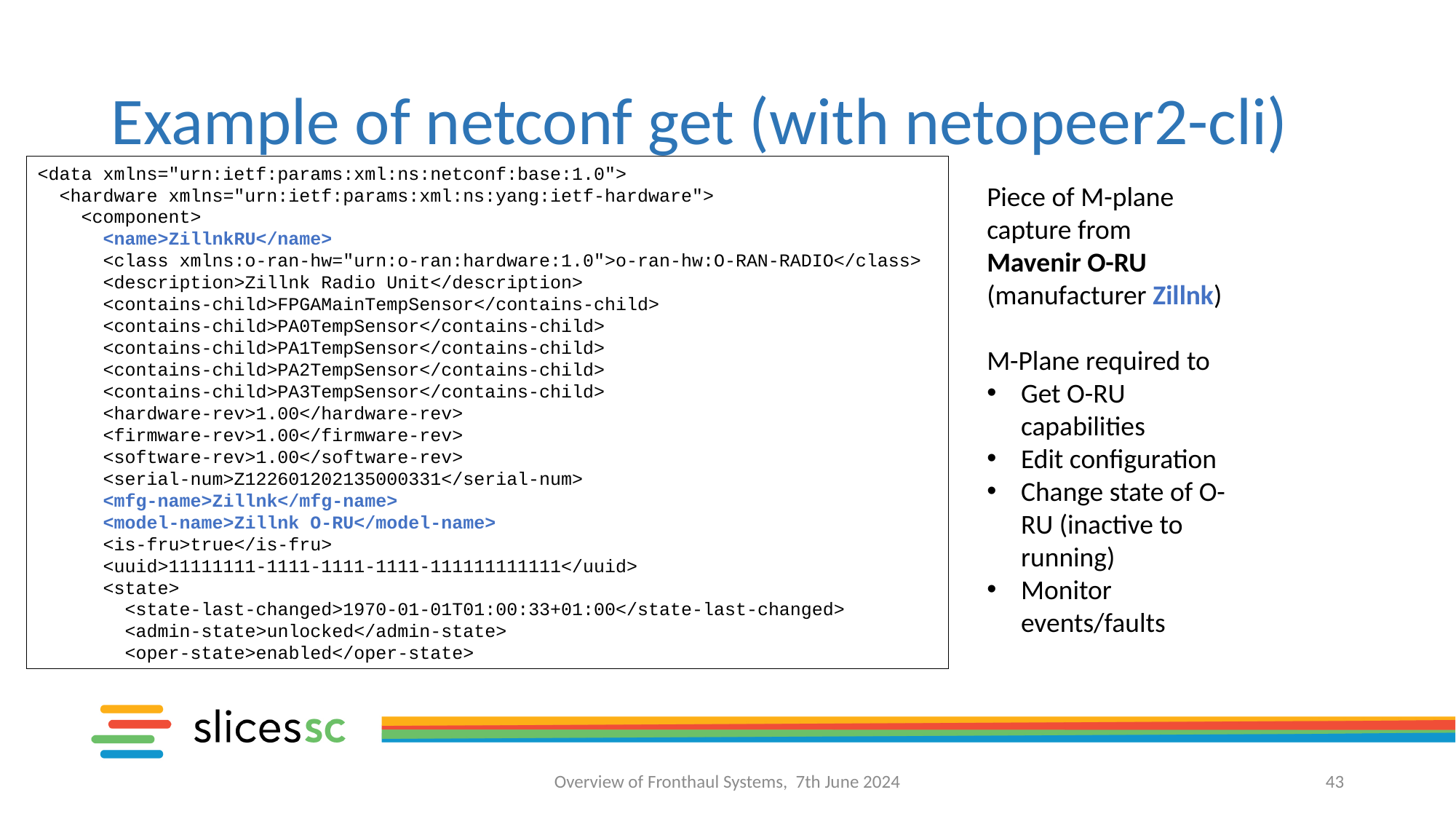

# Example of netconf get (with netopeer2-cli)
<data xmlns="urn:ietf:params:xml:ns:netconf:base:1.0">
  <hardware xmlns="urn:ietf:params:xml:ns:yang:ietf-hardware">
    <component>
      <name>ZillnkRU</name>
      <class xmlns:o-ran-hw="urn:o-ran:hardware:1.0">o-ran-hw:O-RAN-RADIO</class>
      <description>Zillnk Radio Unit</description>
      <contains-child>FPGAMainTempSensor</contains-child>
      <contains-child>PA0TempSensor</contains-child>
      <contains-child>PA1TempSensor</contains-child>
      <contains-child>PA2TempSensor</contains-child>
      <contains-child>PA3TempSensor</contains-child>
      <hardware-rev>1.00</hardware-rev>
      <firmware-rev>1.00</firmware-rev>
      <software-rev>1.00</software-rev>
      <serial-num>Z122601202135000331</serial-num>
      <mfg-name>Zillnk</mfg-name>
      <model-name>Zillnk O-RU</model-name>
      <is-fru>true</is-fru>
      <uuid>11111111-1111-1111-1111-111111111111</uuid>
      <state>
        <state-last-changed>1970-01-01T01:00:33+01:00</state-last-changed>
        <admin-state>unlocked</admin-state>
        <oper-state>enabled</oper-state>
Piece of M-plane capture from
Mavenir O-RU (manufacturer Zillnk)

M-Plane required to
Get O-RU capabilities
Edit configuration
Change state of O-RU (inactive to running)
Monitor events/faults
Overview of Fronthaul Systems,  7th June 2024
43